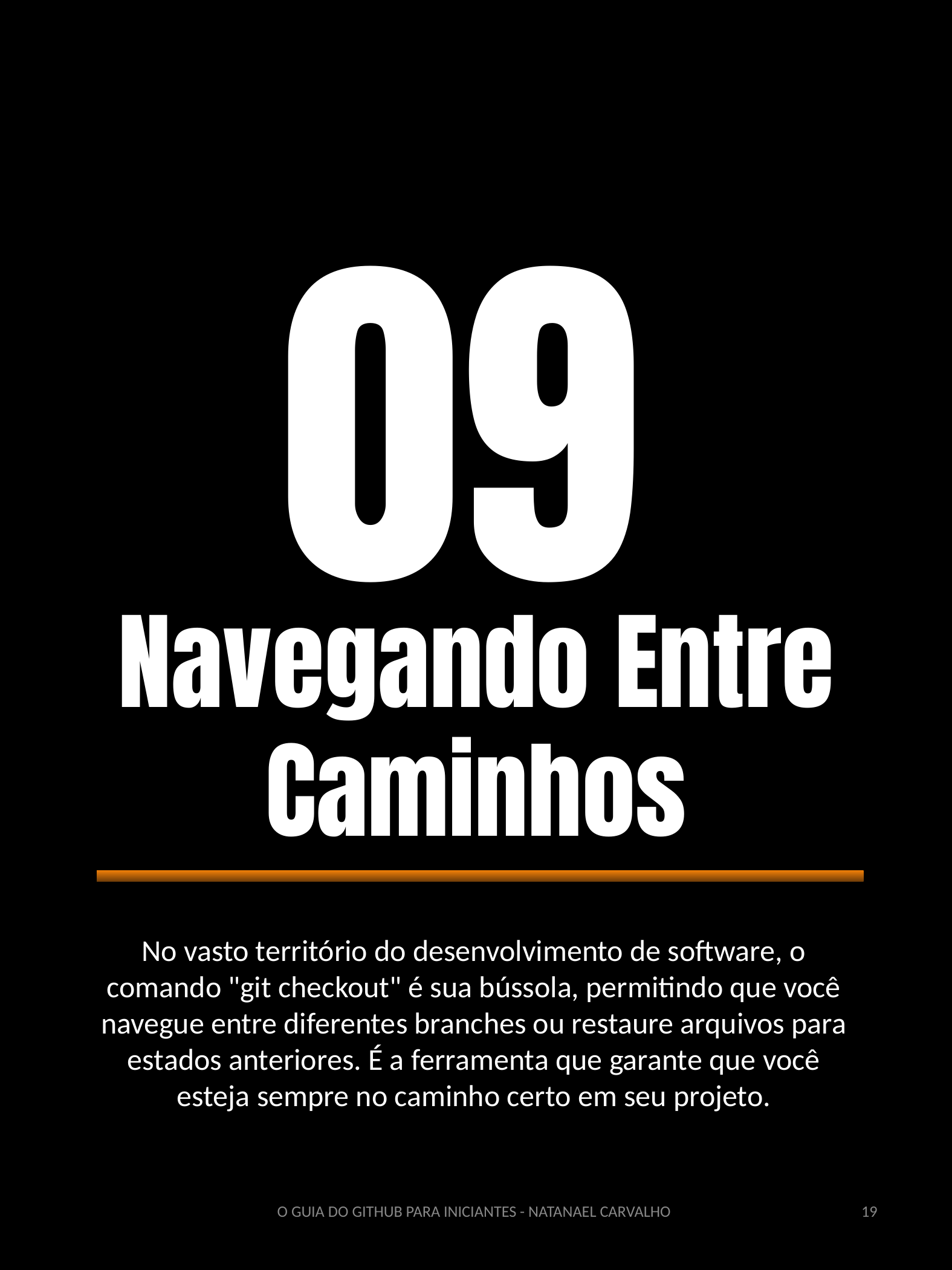

09
Navegando Entre Caminhos

No vasto território do desenvolvimento de software, o comando "git checkout" é sua bússola, permitindo que você navegue entre diferentes branches ou restaure arquivos para estados anteriores. É a ferramenta que garante que você esteja sempre no caminho certo em seu projeto.
19
O GUIA DO GITHUB PARA INICIANTES - NATANAEL CARVALHO